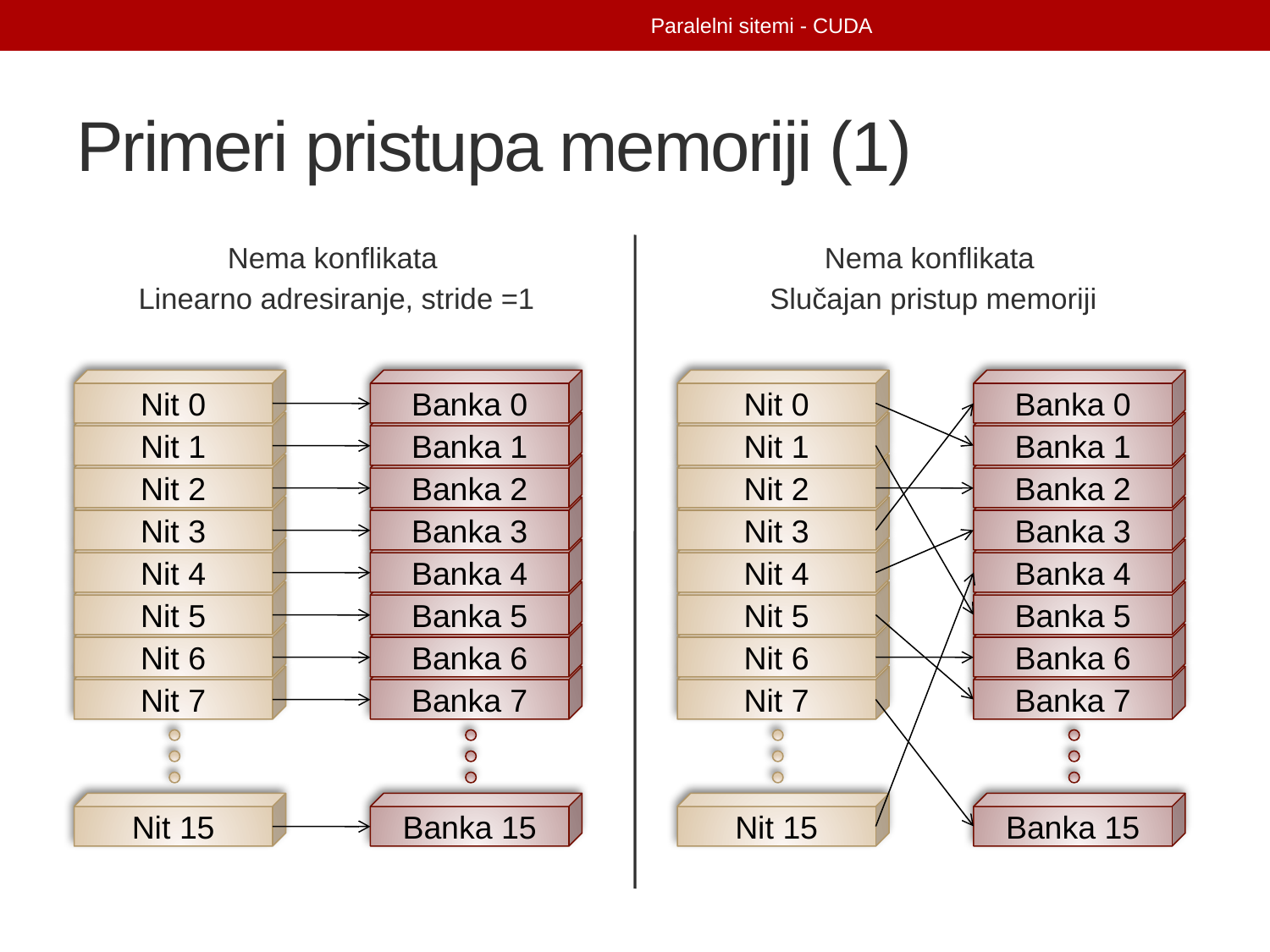

Paralelni sitemi - CUDA
# Primeri pristupa memoriji (1)
Nema konflikata
Linearno adresiranje, stride =1
Nema konflikata
Slučajan pristup memoriji
Nit 0
Nit 1
Nit 2
Nit 3
Nit 4
Nit 5
Nit 6
Nit 7

Nit 15
Banka 0
Banka 1
Banka 2
Banka 3
Banka 4
Banka 5
Banka 6
Banka 7

Banka 15
Nit 0
Nit 1
Nit 2
Nit 3
Nit 4
Nit 5
Nit 6
Nit 7

Nit 15
Banka 0
Banka 1
Banka 2
Banka 3
Banka 4
Banka 5
Banka 6
Banka 7

Banka 15